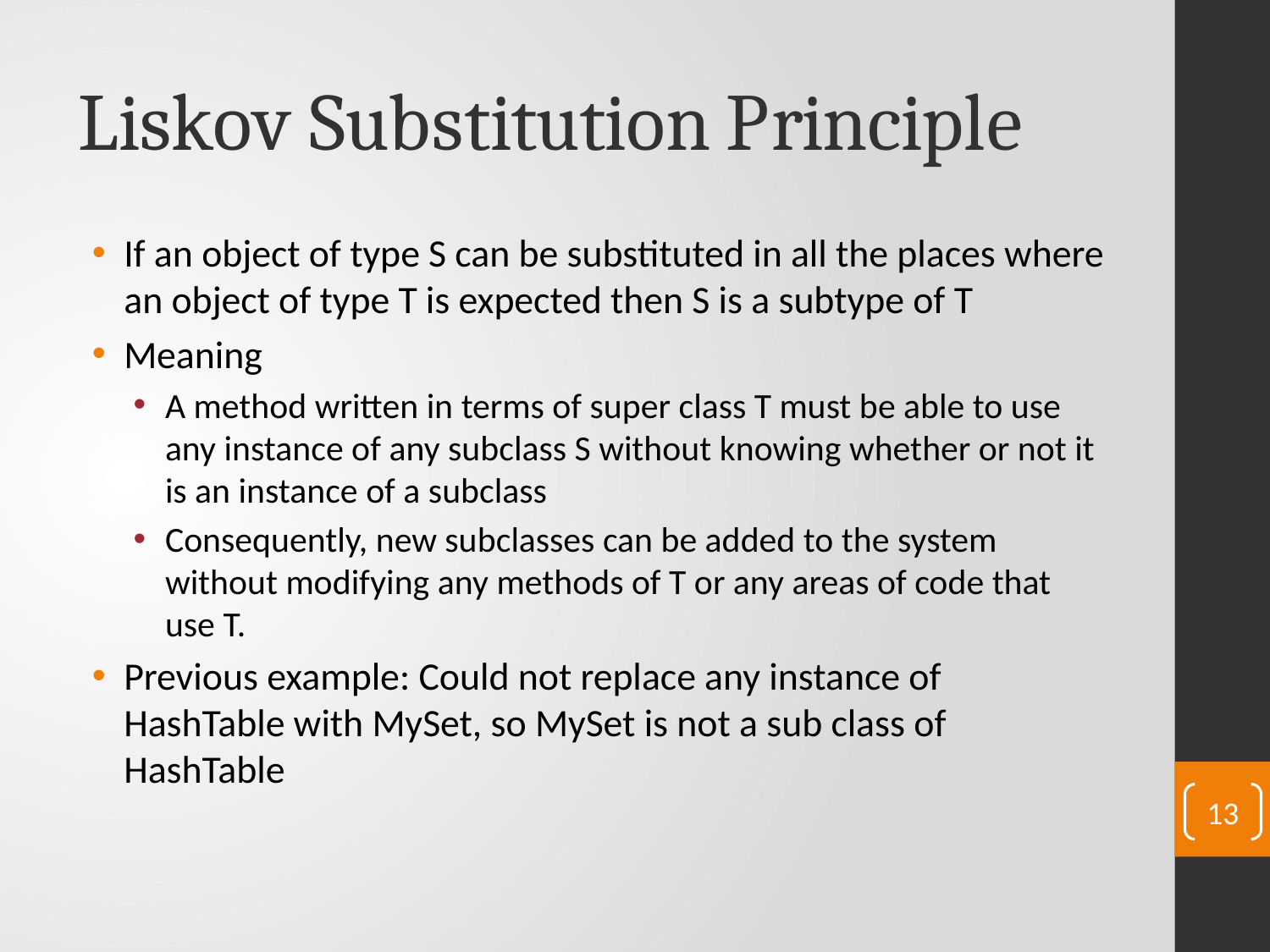

# Liskov Substitution Principle
If an object of type S can be substituted in all the places where an object of type T is expected then S is a subtype of T
Meaning
A method written in terms of super class T must be able to use any instance of any subclass S without knowing whether or not it is an instance of a subclass
Consequently, new subclasses can be added to the system without modifying any methods of T or any areas of code that use T.
Previous example: Could not replace any instance of HashTable with MySet, so MySet is not a sub class of HashTable
13